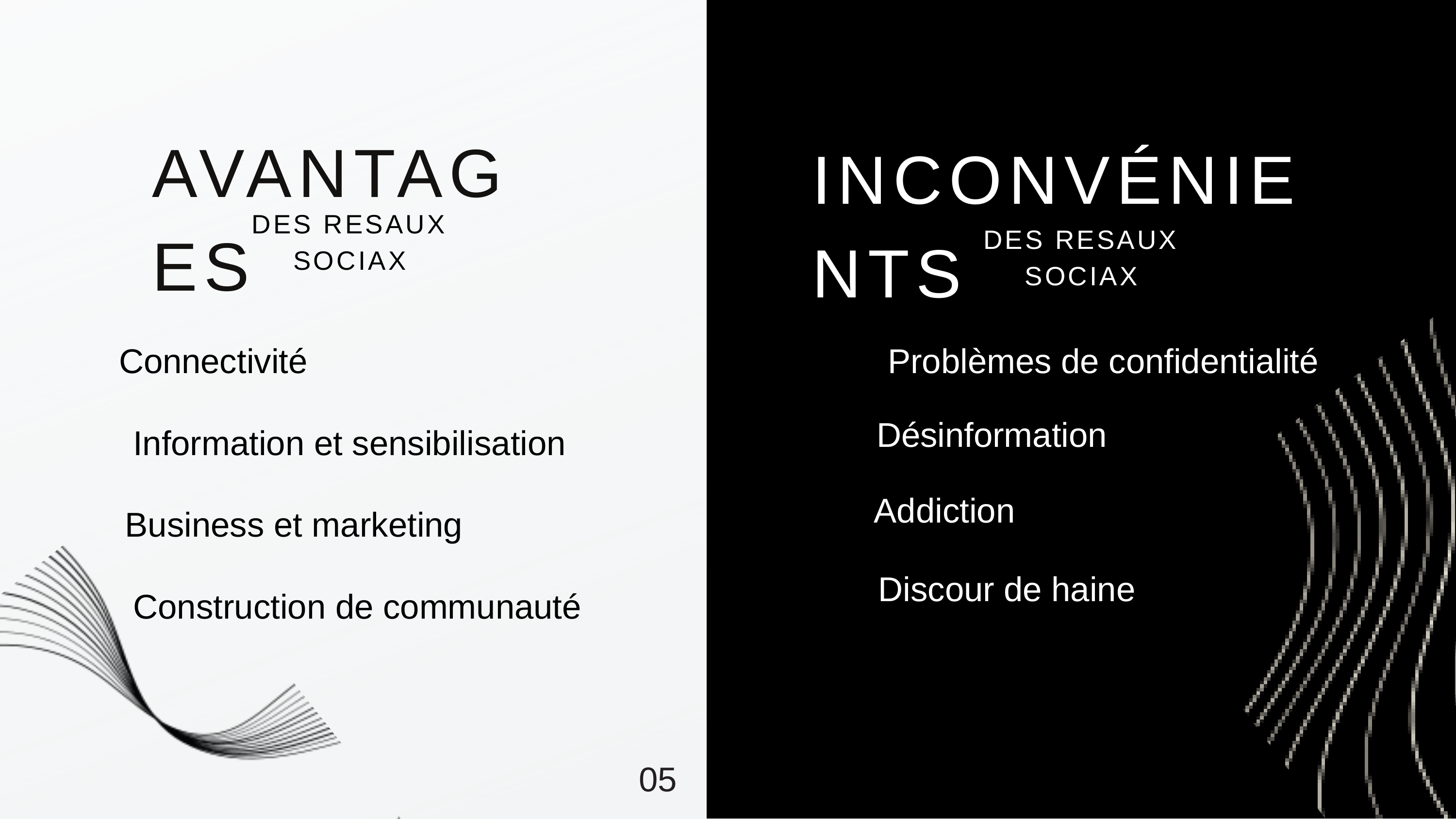

INCONVÉNIENTS

AVANTAGES
DES RESAUX SOCIAX
DES RESAUX SOCIAX
Connectivité
Problèmes de confidentialité
Désinformation
Information et sensibilisation
Addiction
Business et marketing
Discour de haine
Construction de communauté

05